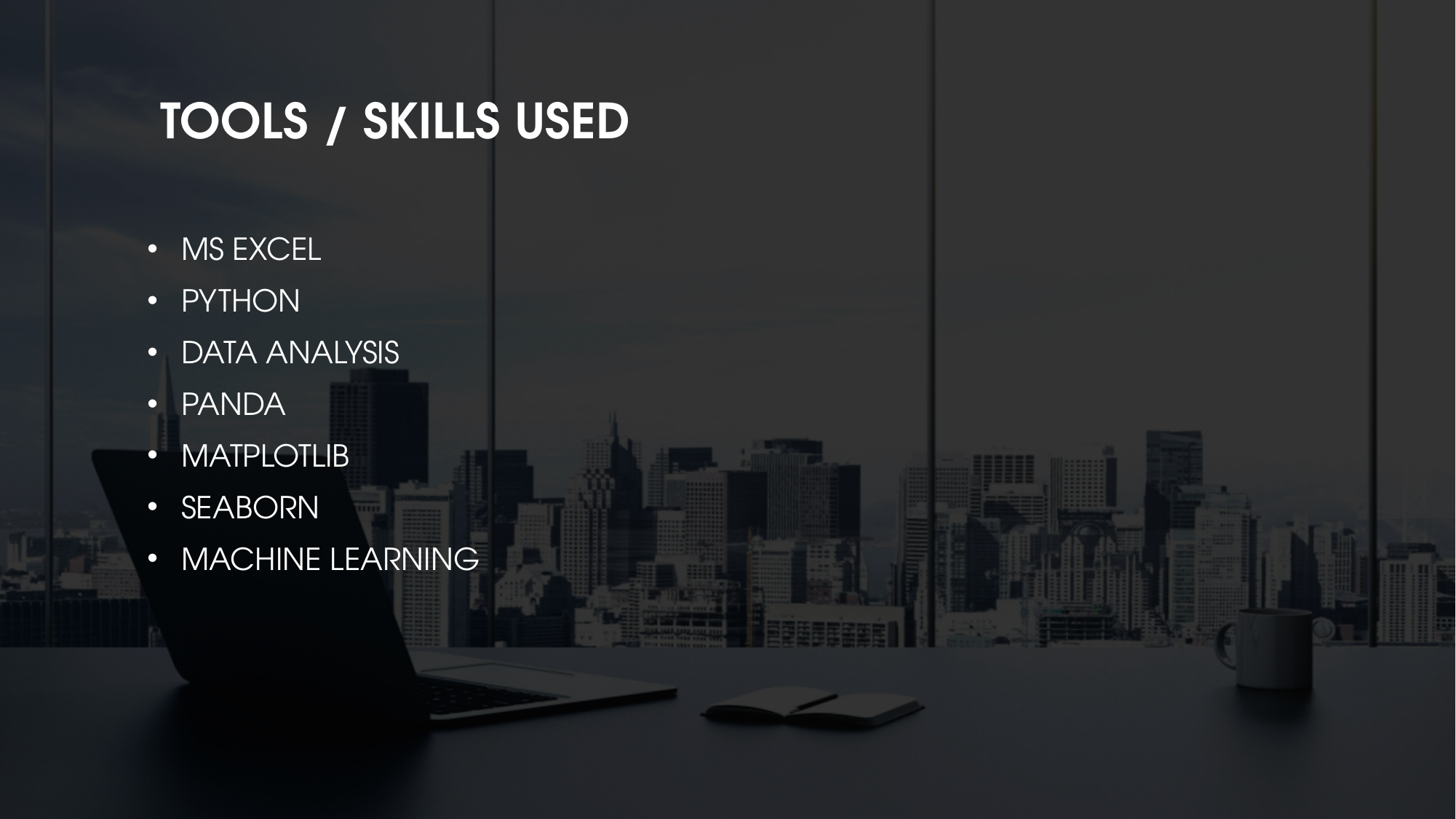

# Tools / Skills Used
Ms Excel
Python
Data analysis
Panda
Matplotlib
Seaborn
Machine learning